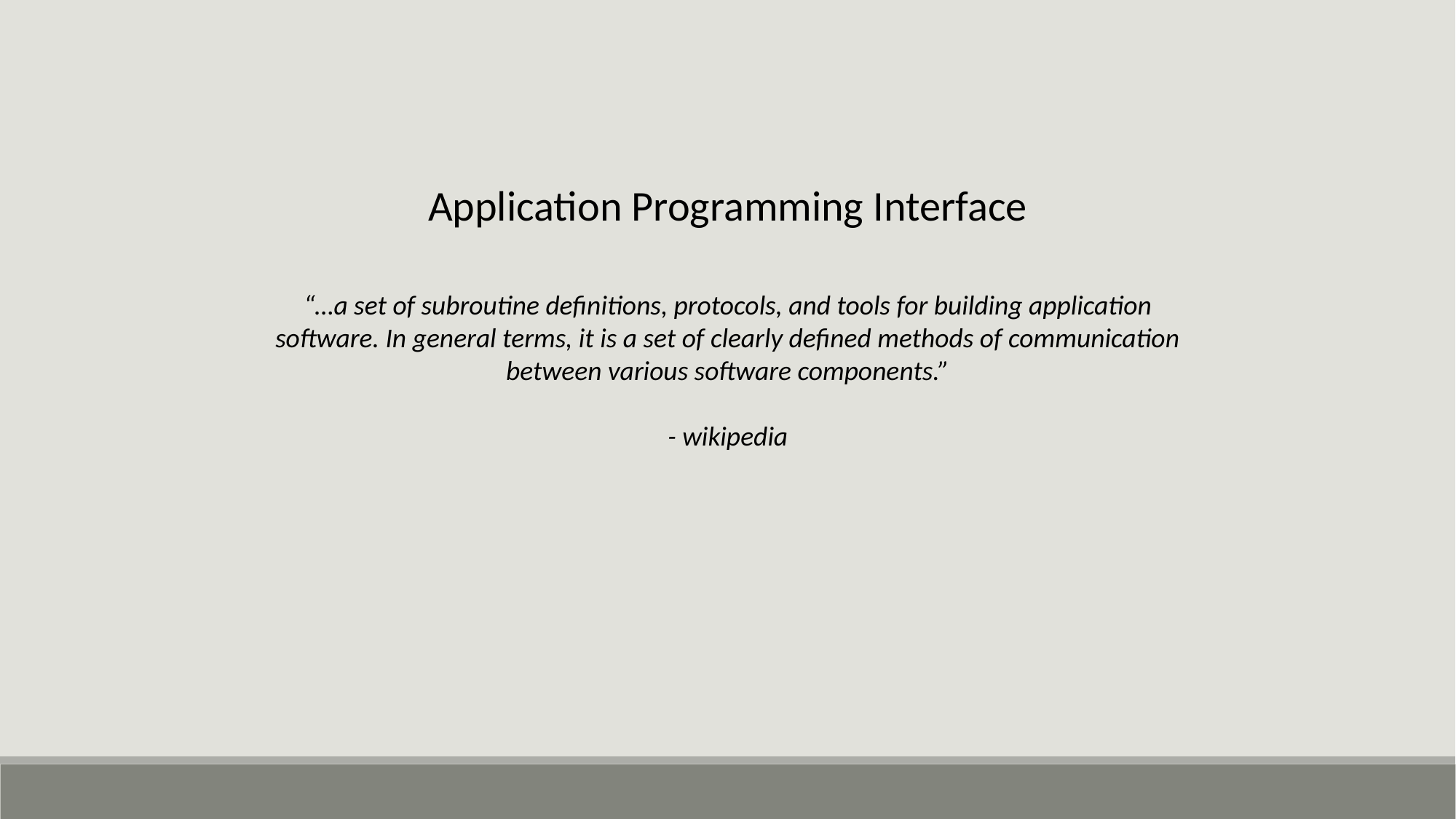

Application Programming Interface

“…a set of subroutine definitions, protocols, and tools for building application software. In general terms, it is a set of clearly defined methods of communication between various software components.”

- wikipedia